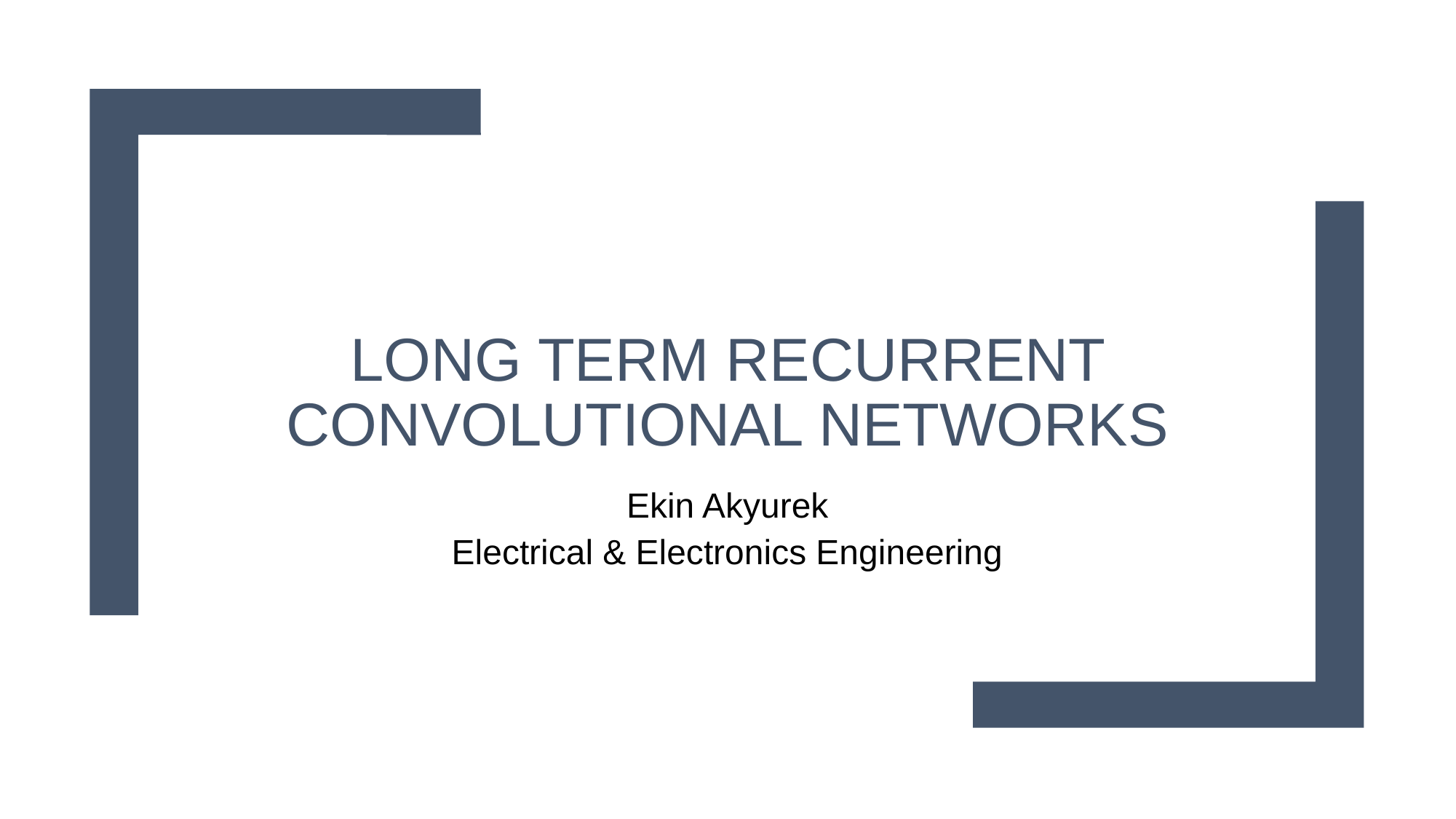

# LONG TERM RECURRENT CONVOLUTIONAL NETWORKS
Ekin Akyurek
Electrical & Electronics Engineering